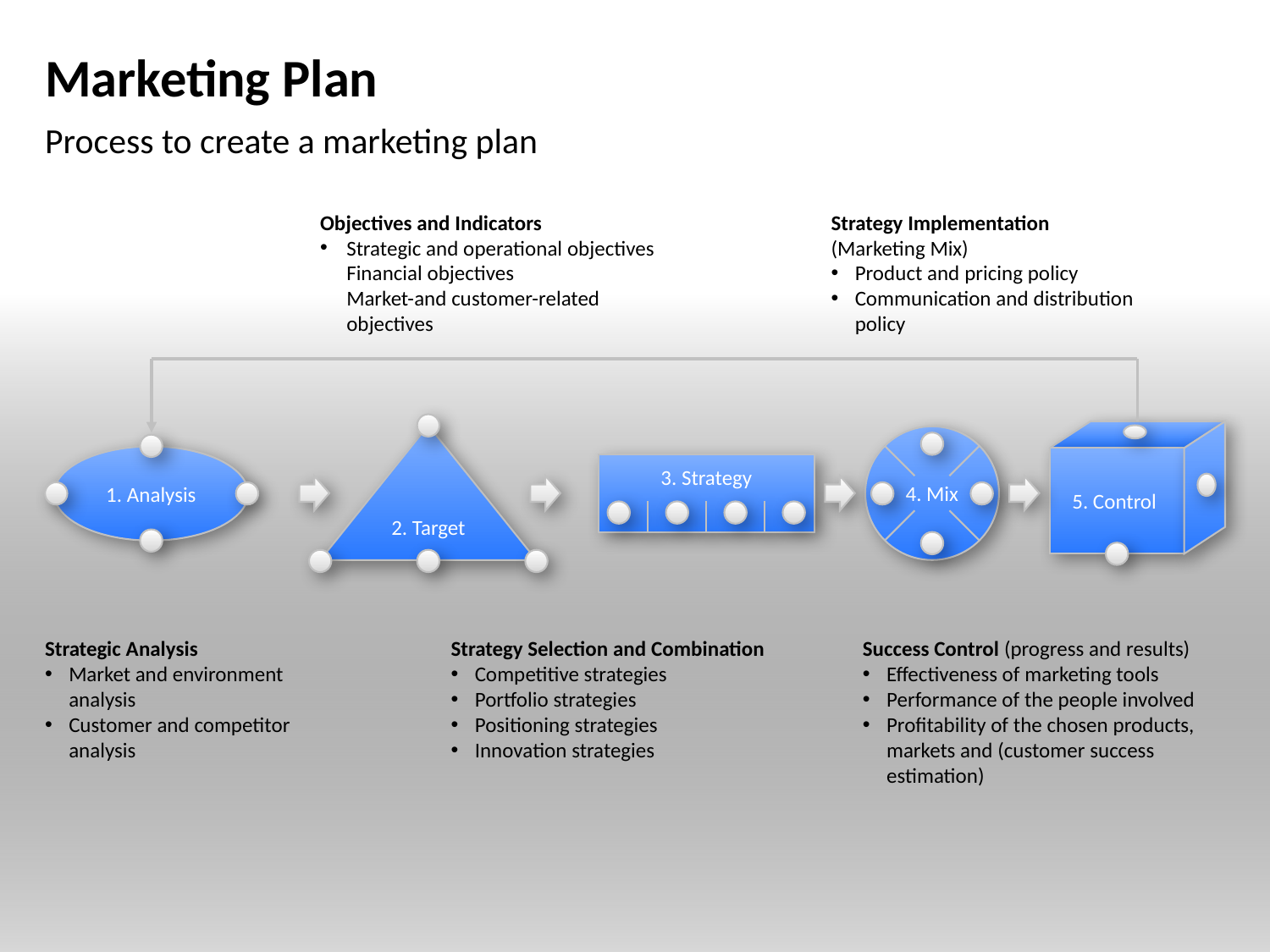

# Marketing Plan
Process to create a marketing plan
Objectives and Indicators
Strategic and operational objectives
Financial objectives
Market-and customer-related objectives
Strategy Implementation
(Marketing Mix)
Product and pricing policy
Communication and distribution policy

2. Target

5. Control

4. Mix

1. Analysis

3. Strategy

Strategic Analysis
Market and environment analysis
Customer and competitor analysis
Strategy Selection and Combination
Competitive strategies
Portfolio strategies
Positioning strategies
Innovation strategies
Success Control (progress and results)
Effectiveness of marketing tools
Performance of the people involved
Profitability of the chosen products, markets and (customer success estimation)